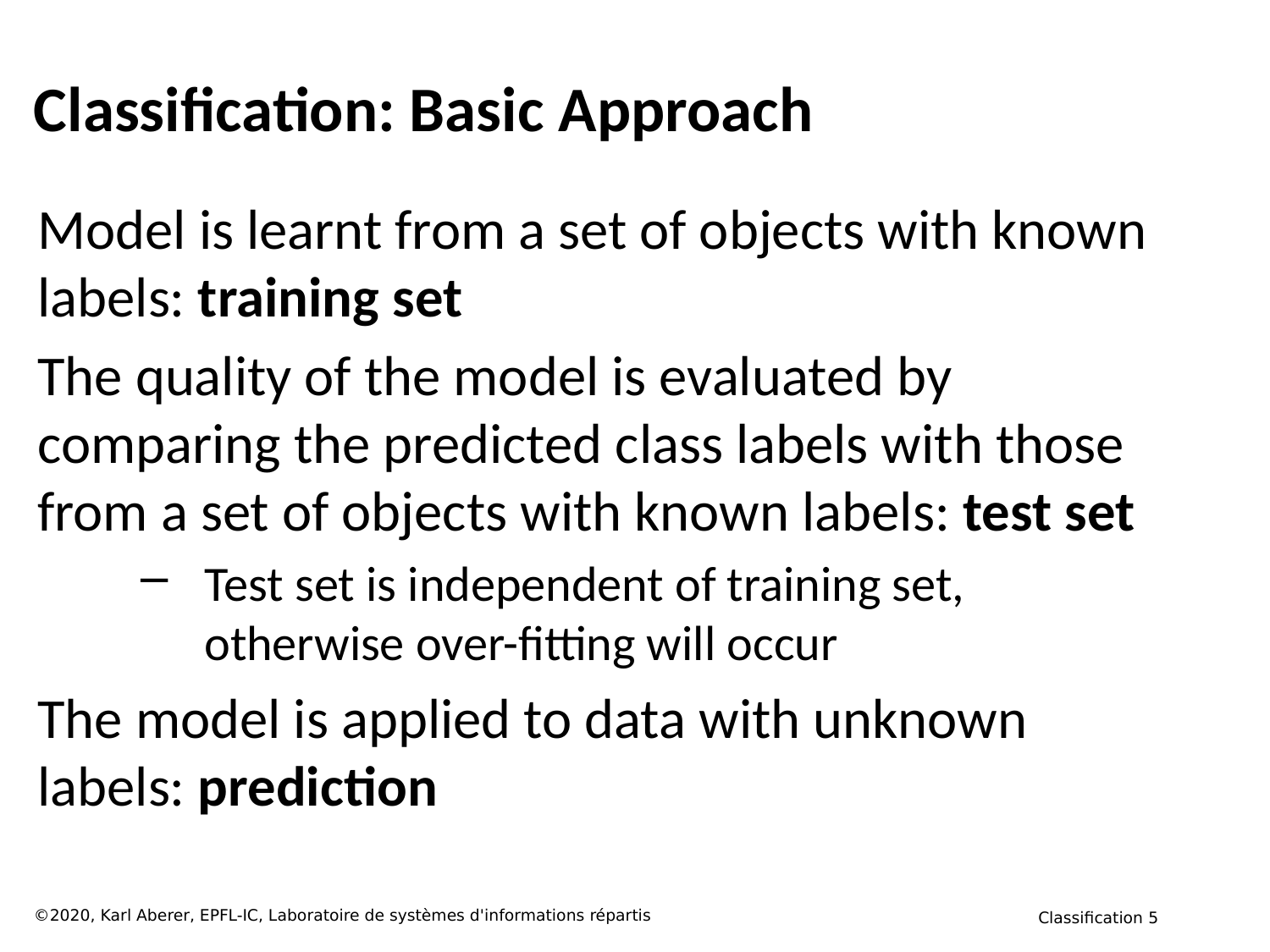

# Classification: Basic Approach
Model is learnt from a set of objects with known labels: training set
The quality of the model is evaluated by comparing the predicted class labels with those from a set of objects with known labels: test set
Test set is independent of training set, otherwise over-fitting will occur
The model is applied to data with unknown labels: prediction

©2020, Karl Aberer, EPFL-IC, Laboratoire de systèmes d'informations répartis